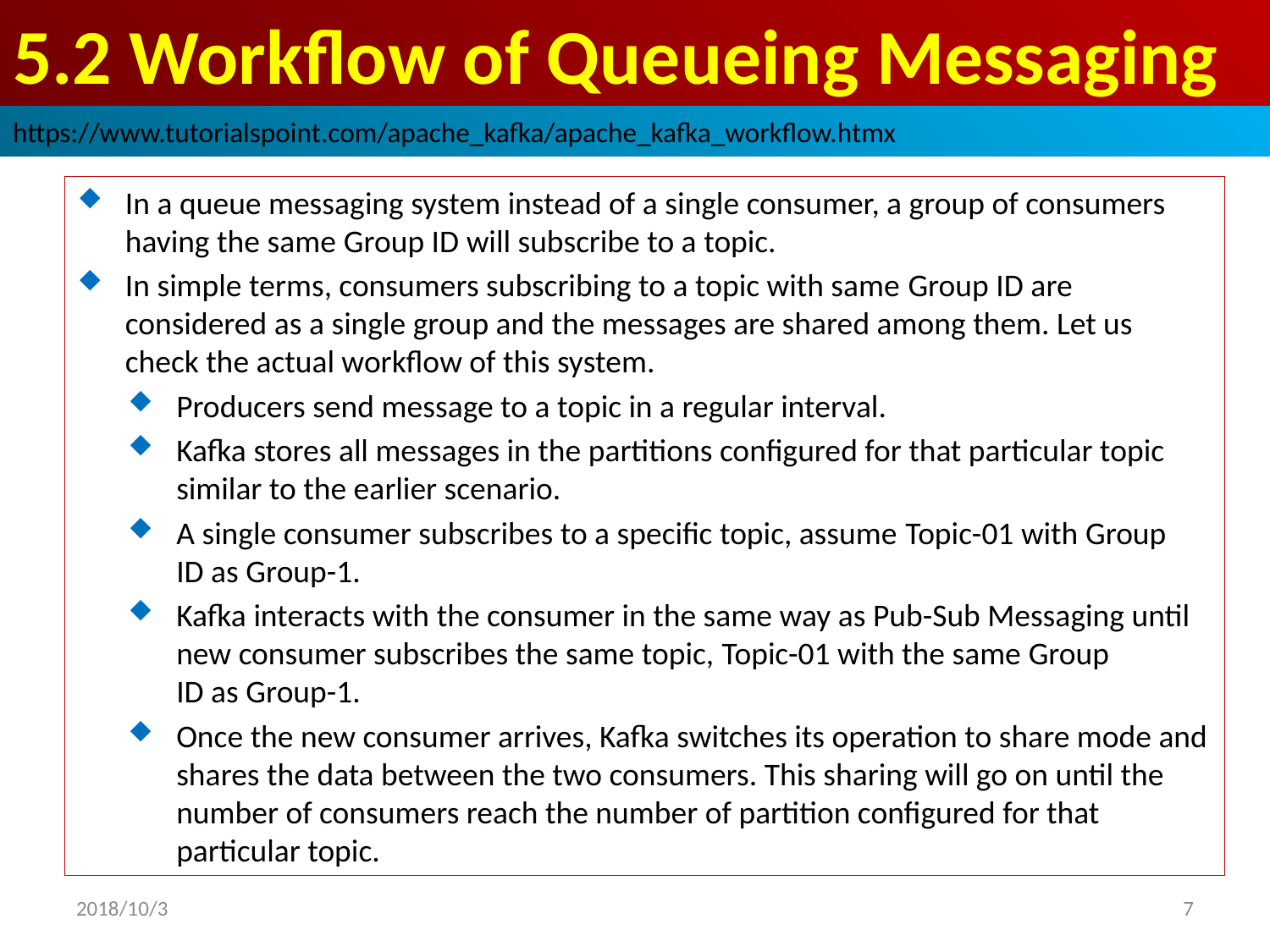

# 5.2 Workflow of Queueing Messaging
https://www.tutorialspoint.com/apache_kafka/apache_kafka_workflow.htmx
In a queue messaging system instead of a single consumer, a group of consumers having the same Group ID will subscribe to a topic.
In simple terms, consumers subscribing to a topic with same Group ID are considered as a single group and the messages are shared among them. Let us check the actual workflow of this system.
Producers send message to a topic in a regular interval.
Kafka stores all messages in the partitions configured for that particular topic similar to the earlier scenario.
A single consumer subscribes to a specific topic, assume Topic-01 with Group ID as Group-1.
Kafka interacts with the consumer in the same way as Pub-Sub Messaging until new consumer subscribes the same topic, Topic-01 with the same Group ID as Group-1.
Once the new consumer arrives, Kafka switches its operation to share mode and shares the data between the two consumers. This sharing will go on until the number of consumers reach the number of partition configured for that particular topic.
2018/10/3
7